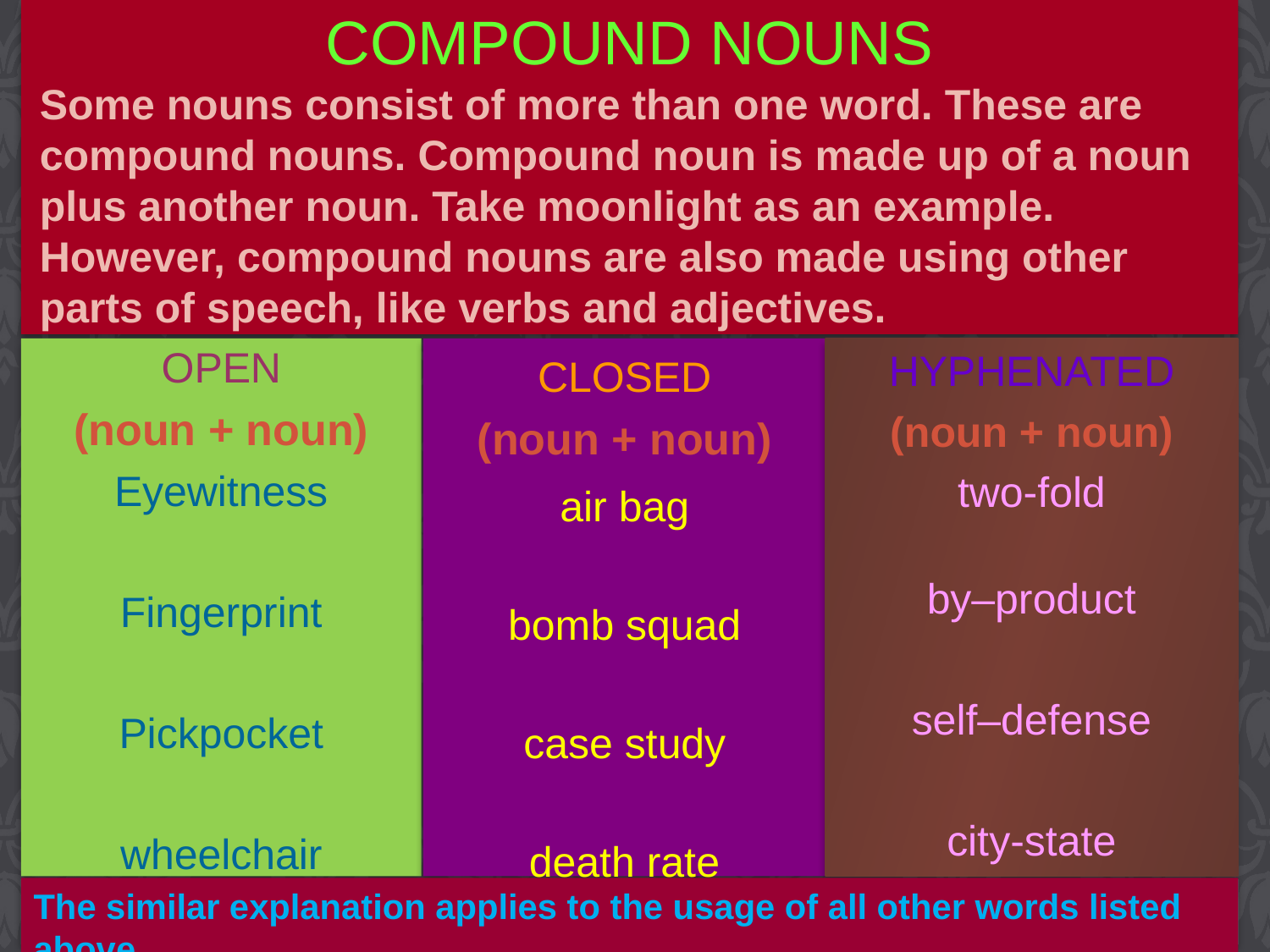

COMPOUND NOUNS
Some nouns consist of more than one word. These are compound nouns. Compound noun is made up of a noun plus another noun. Take moonlight as an example. However, compound nouns are also made using other parts of speech, like verbs and adjectives.

OPEN
(noun + noun)
Eyewitness

Fingerprint

Pickpocket

wheelchair

CLOSED
(noun + noun)
air bag

bomb squad

case study

death rate

HYPHENATED
(noun + noun)
two-fold
by–product

self–defense

city-state
The similar explanation applies to the usage of all other words listed above.